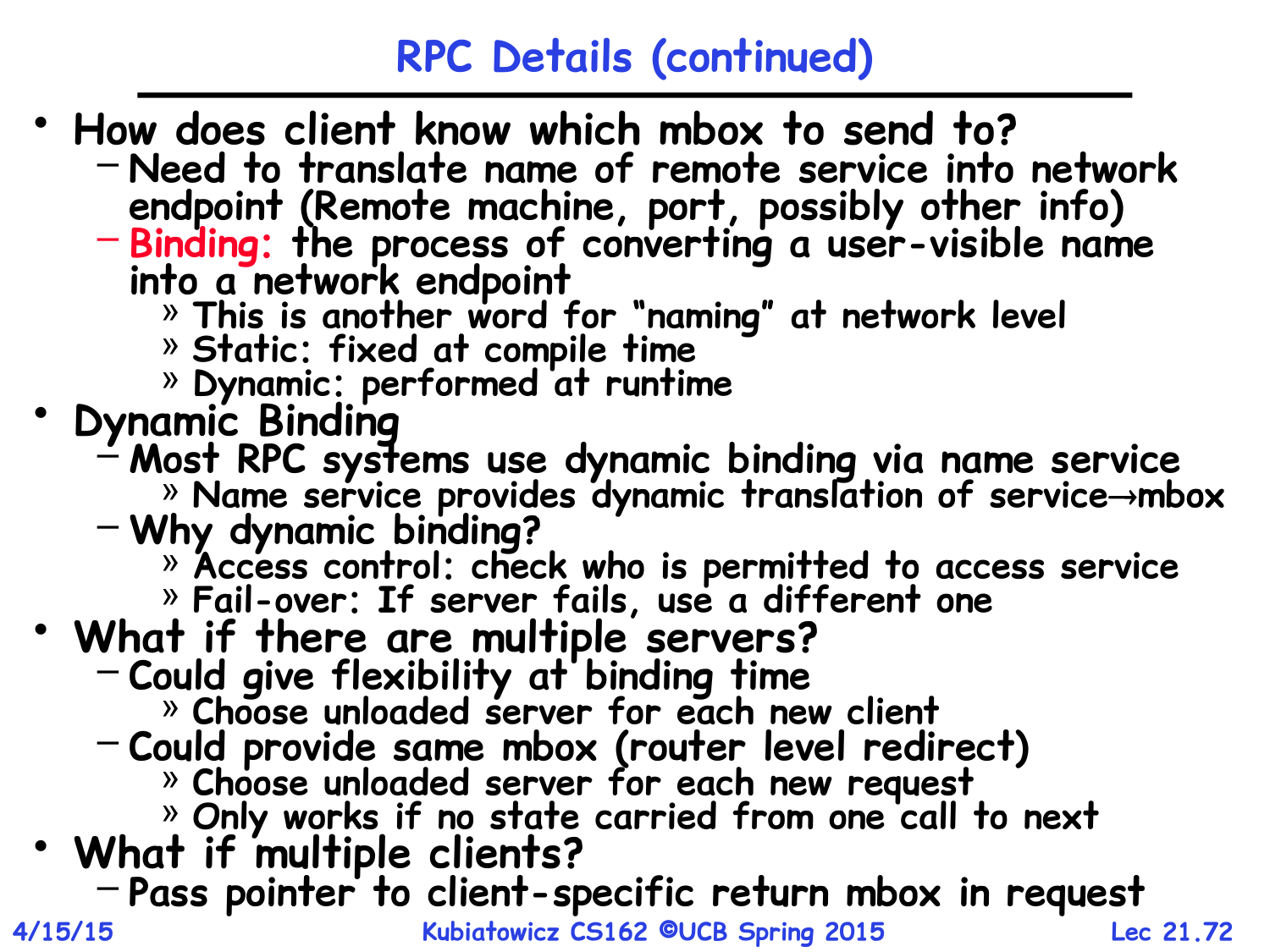

# RPC Details (continued)
How does client know which mbox to send to?
Need to translate name of remote service into network endpoint (Remote machine, port, possibly other info)
Binding: the process of converting a user-visible name into a network endpoint
This is another word for “naming” at network level
Static: fixed at compile time
Dynamic: performed at runtime
Dynamic Binding
Most RPC systems use dynamic binding via name service
Name service provides dynamic translation of service→mbox
Why dynamic binding?
Access control: check who is permitted to access service
Fail-over: If server fails, use a different one
What if there are multiple servers?
Could give flexibility at binding time
Choose unloaded server for each new client
Could provide same mbox (router level redirect)
Choose unloaded server for each new request
Only works if no state carried from one call to next
What if multiple clients?
Pass pointer to client-specific return mbox in request